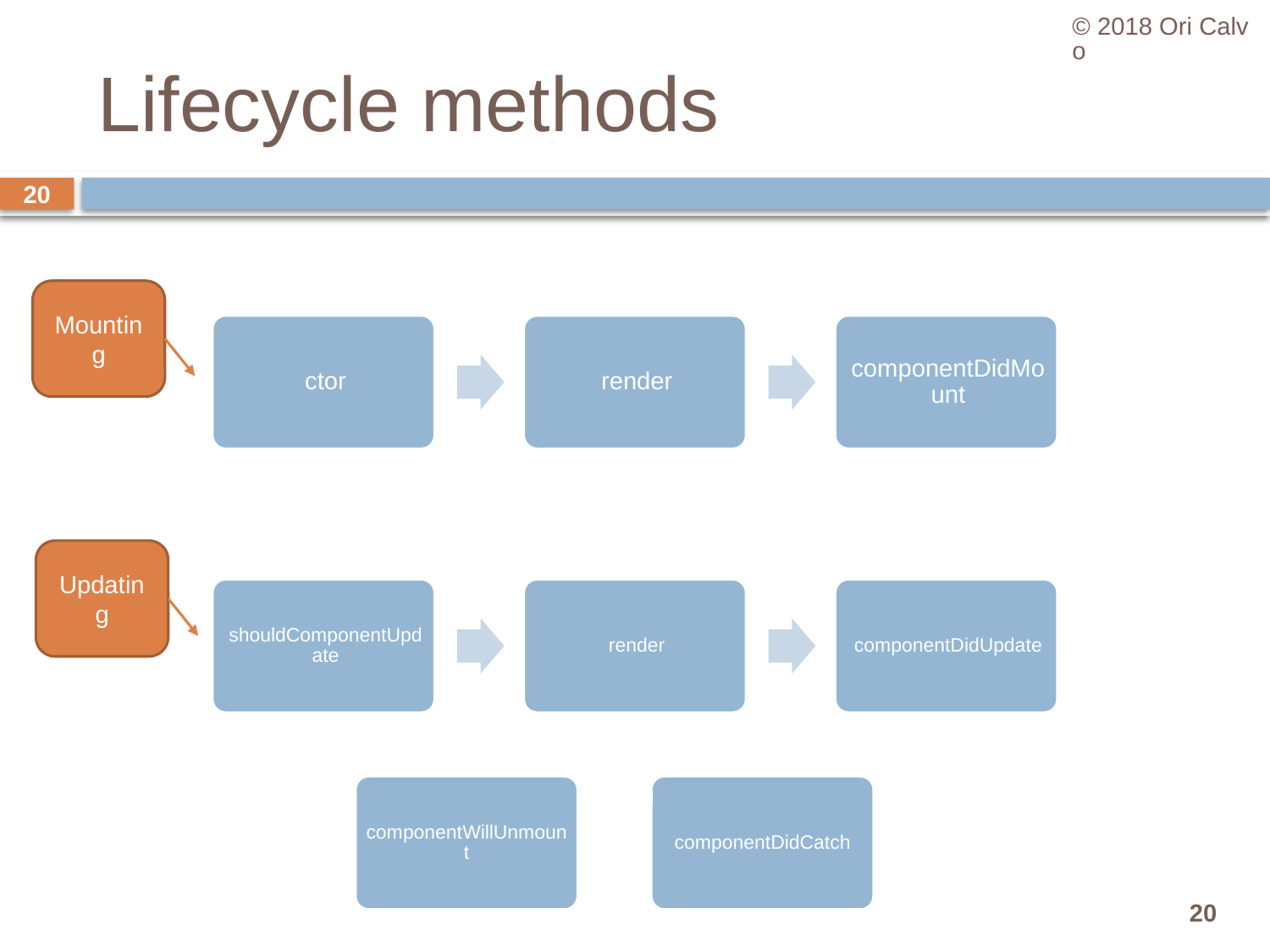

© 2018 Ori Calvo
# Lifecycle methods
20
ctor

render

componentDidMount
Mounting
shouldComponentUpdate

render

componentDidUpdate
Updating

componentWillUnmount

componentDidCatch